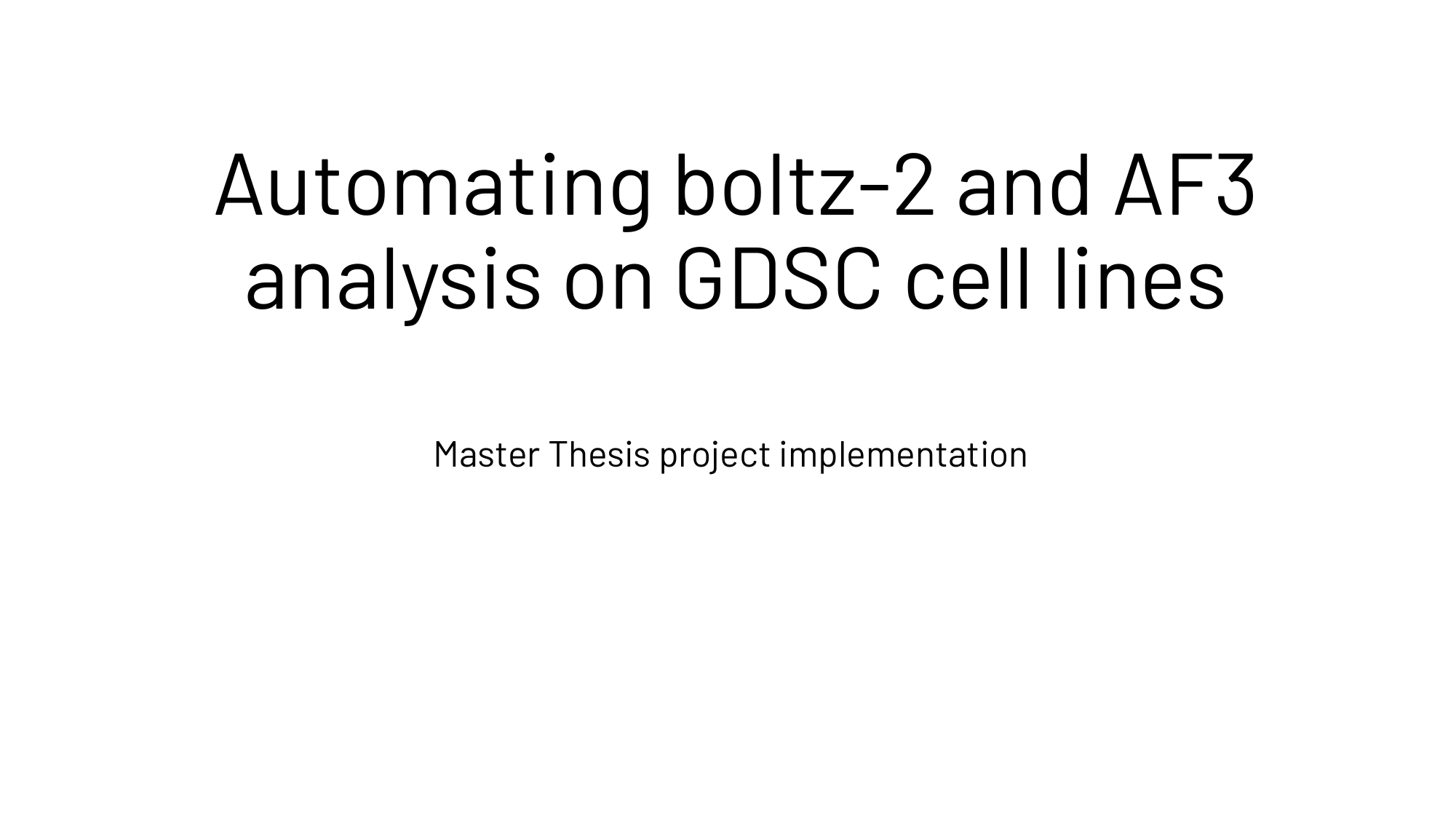

# Automating boltz-2 and AF3 analysis on GDSC cell lines
 Master Thesis project implementation